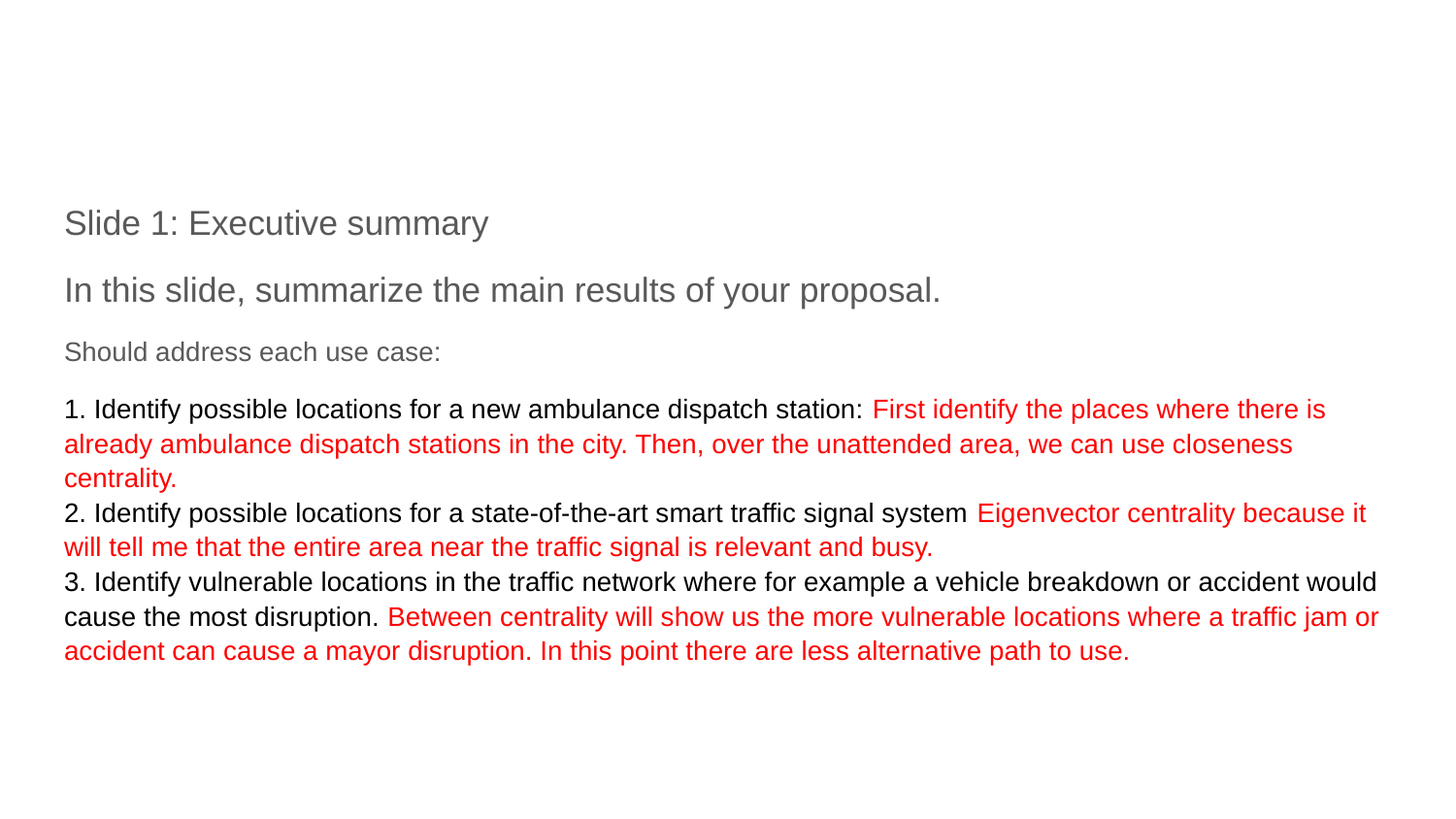

Slide 1: Executive summary
In this slide, summarize the main results of your proposal.
Should address each use case:
1. Identify possible locations for a new ambulance dispatch station: First identify the places where there is already ambulance dispatch stations in the city. Then, over the unattended area, we can use closeness centrality.
2. Identify possible locations for a state-of-the-art smart traffic signal system Eigenvector centrality because it will tell me that the entire area near the traffic signal is relevant and busy.
3. Identify vulnerable locations in the traffic network where for example a vehicle breakdown or accident would cause the most disruption. Between centrality will show us the more vulnerable locations where a traffic jam or accident can cause a mayor disruption. In this point there are less alternative path to use.